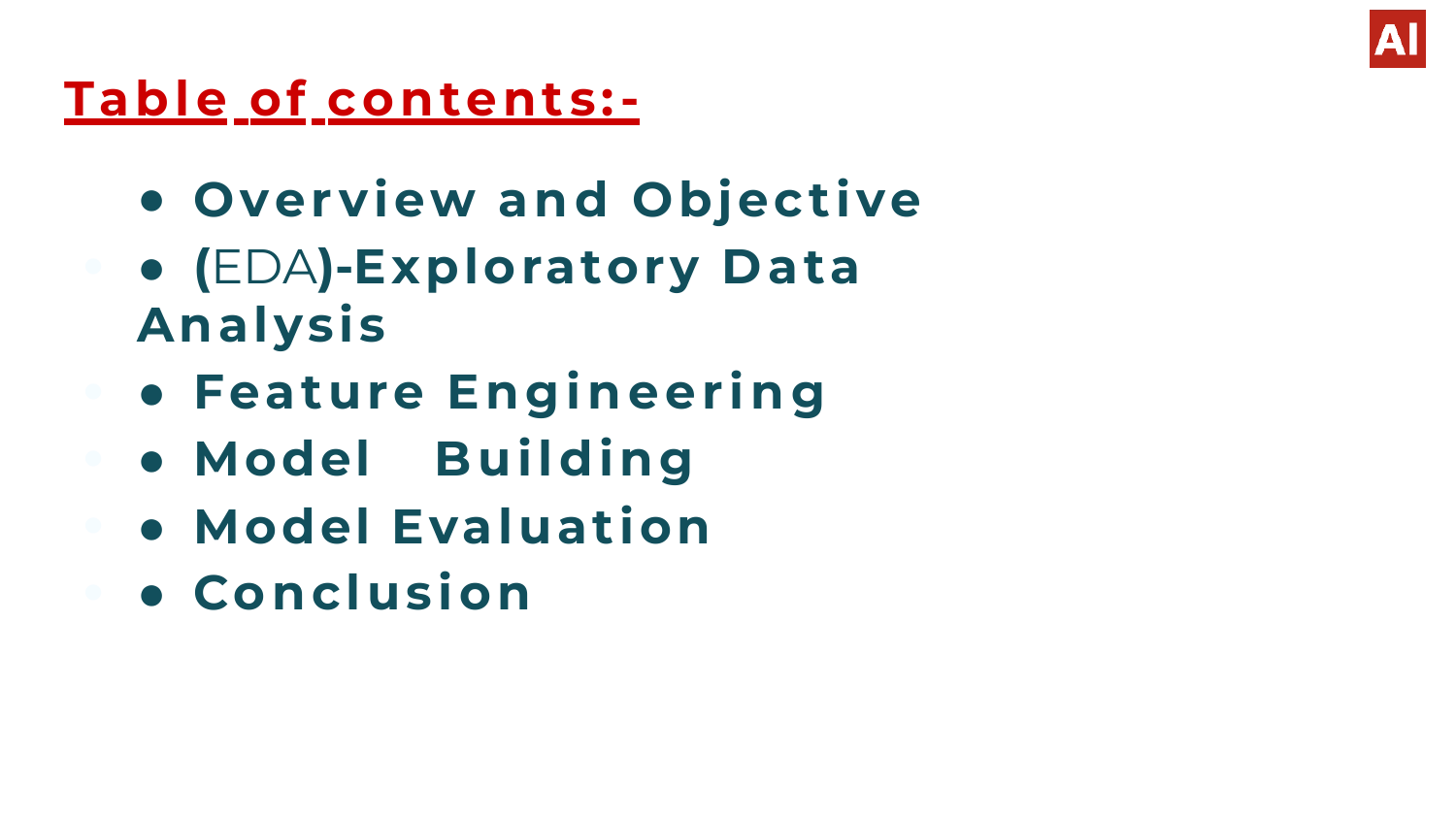

# Table of contents:-
Overview and Objective
●	(EDA)-Exploratory Data Analysis
●	Feature Engineering
●	Model	Building
●	Model Evaluation
●	Conclusion